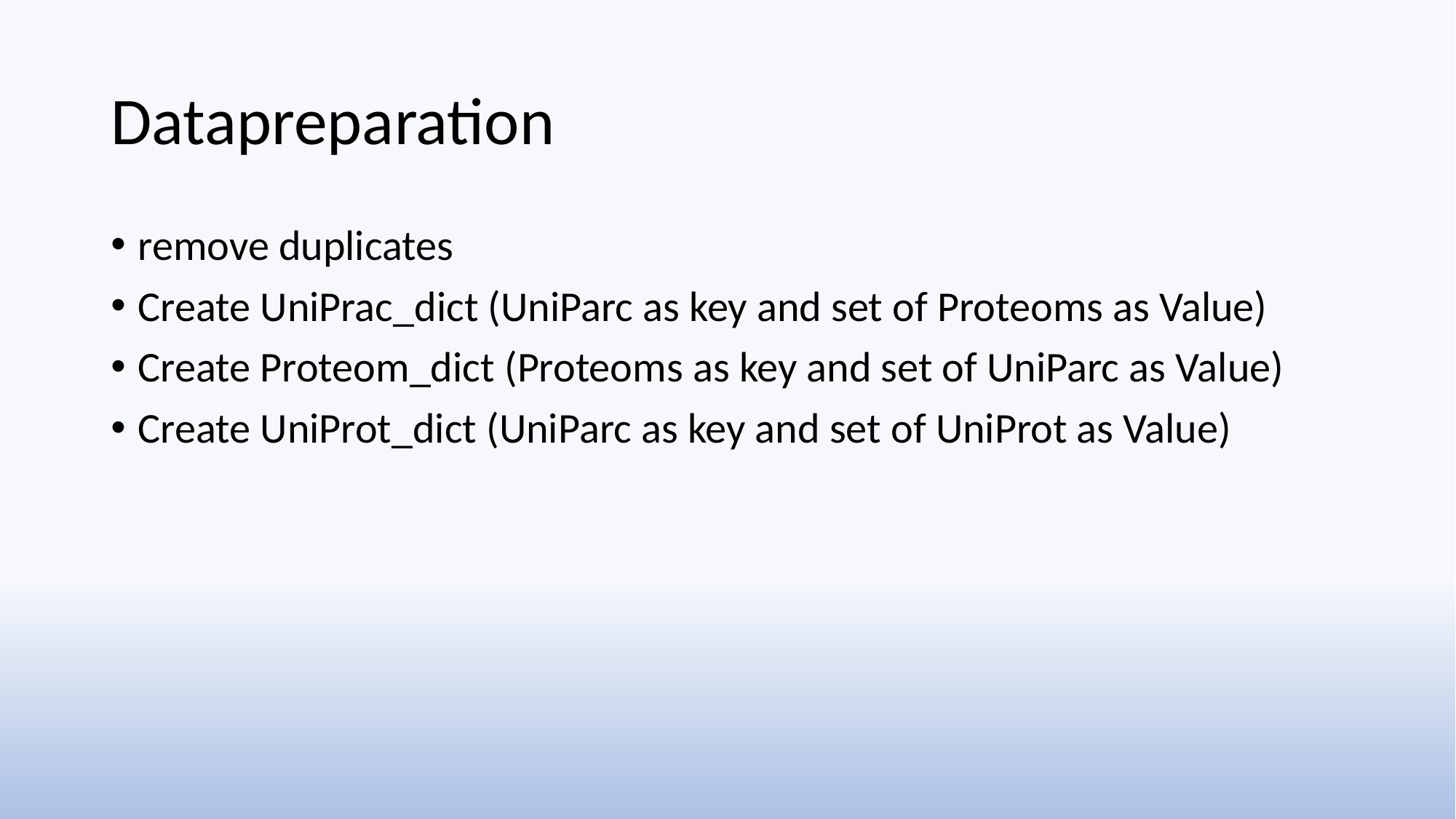

# Datapreparation
remove duplicates
Create UniPrac_dict (UniParc as key and set of Proteoms as Value)
Create Proteom_dict (Proteoms as key and set of UniParc as Value)
Create UniProt_dict (UniParc as key and set of UniProt as Value)